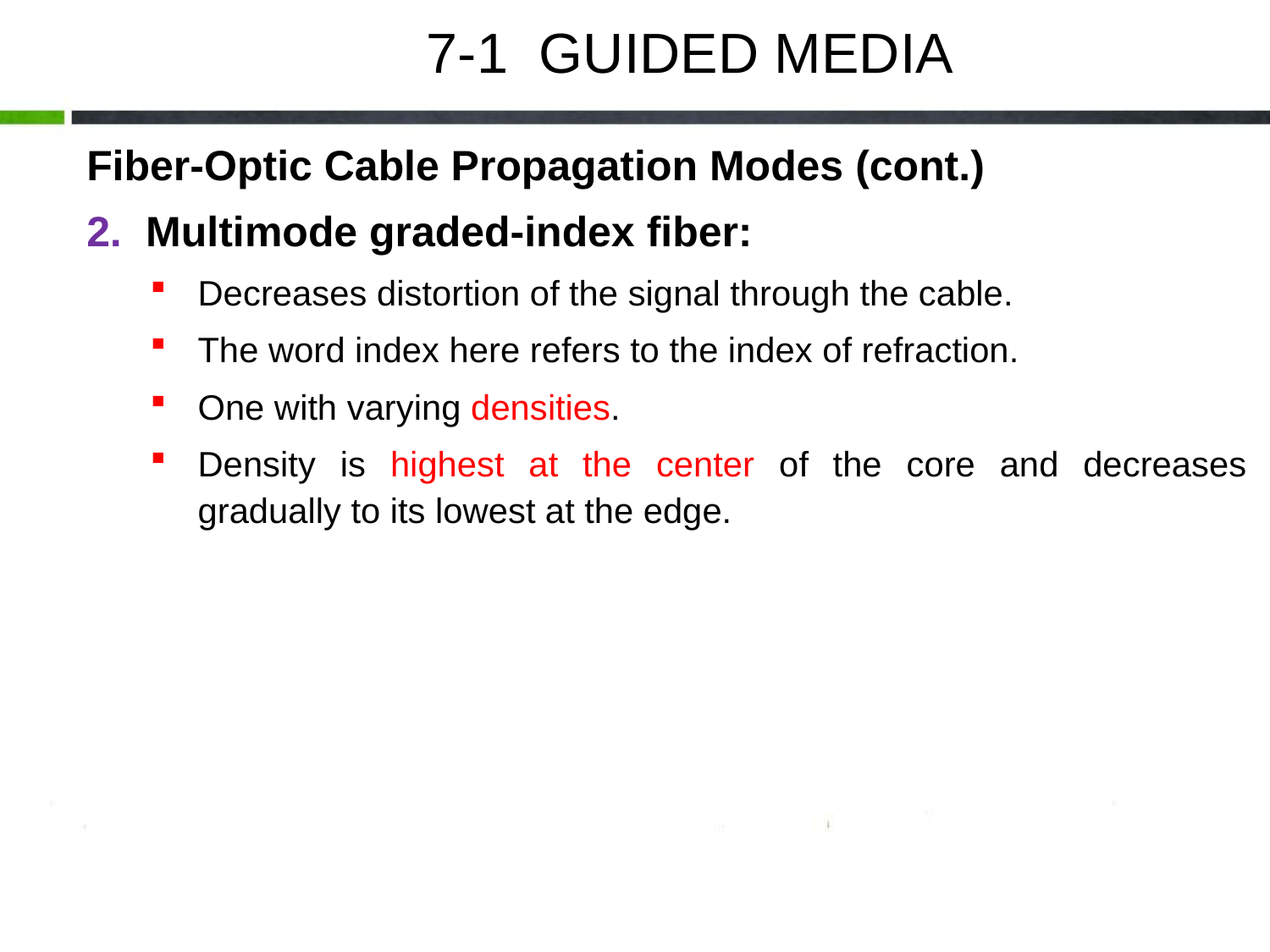

7-1  GUIDED MEDIA
Fiber-Optic Cable Propagation Modes (cont.)
2.  Multimode graded-index fiber:
Decreases distortion of the signal through the cable.
The word index here refers to the index of refraction.
One with varying densities.
Density is highest at the center of the core and decreases gradually to its lowest at the edge.